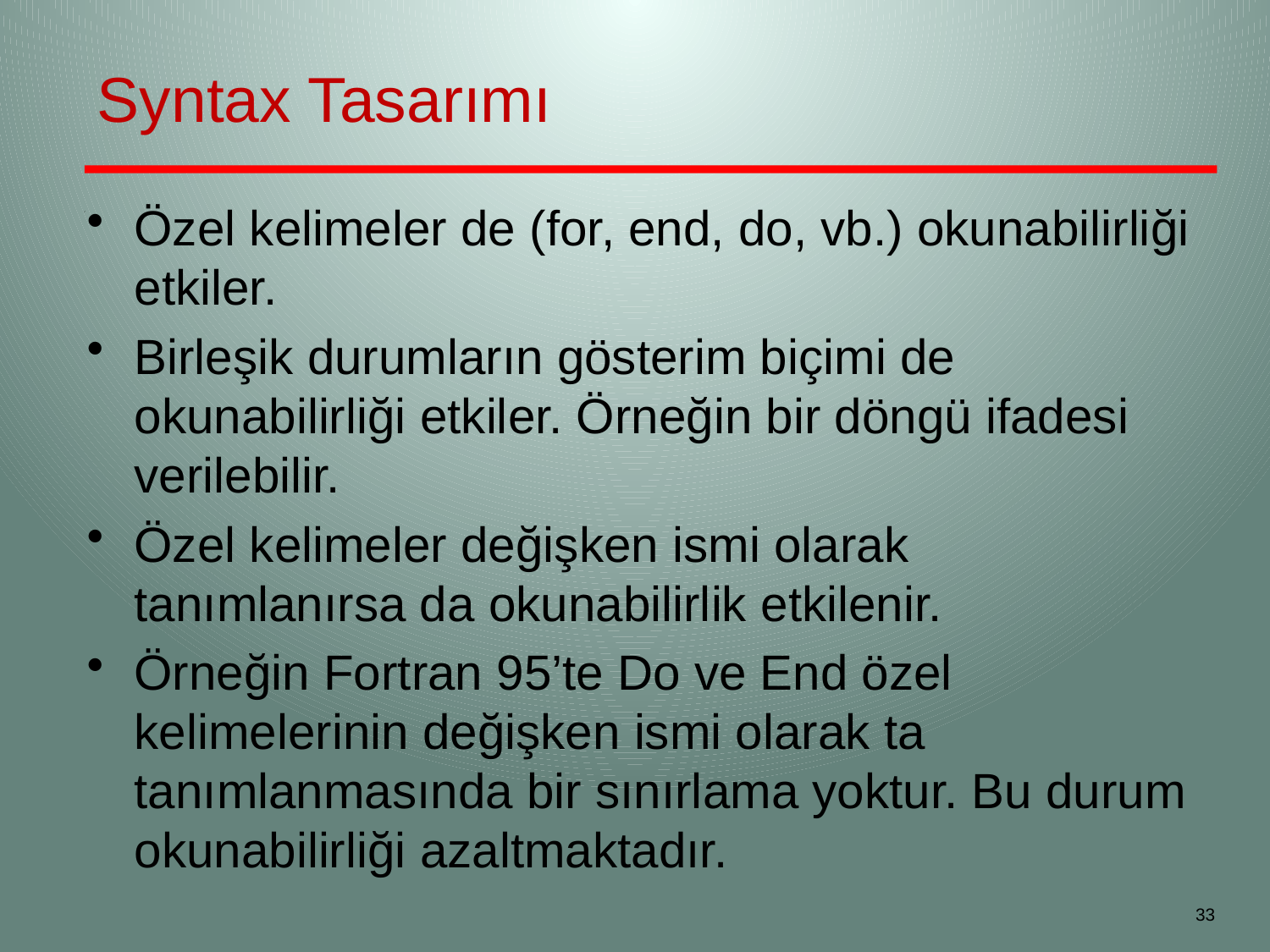

# Syntax Tasarımı
Özel kelimeler de (for, end, do, vb.) okunabilirliği etkiler.
Birleşik durumların gösterim biçimi de okunabilirliği etkiler. Örneğin bir döngü ifadesi verilebilir.
Özel kelimeler değişken ismi olarak tanımlanırsa da okunabilirlik etkilenir.
Örneğin Fortran 95’te Do ve End özel kelimelerinin değişken ismi olarak ta tanımlanmasında bir sınırlama yoktur. Bu durum okunabilirliği azaltmaktadır.
33